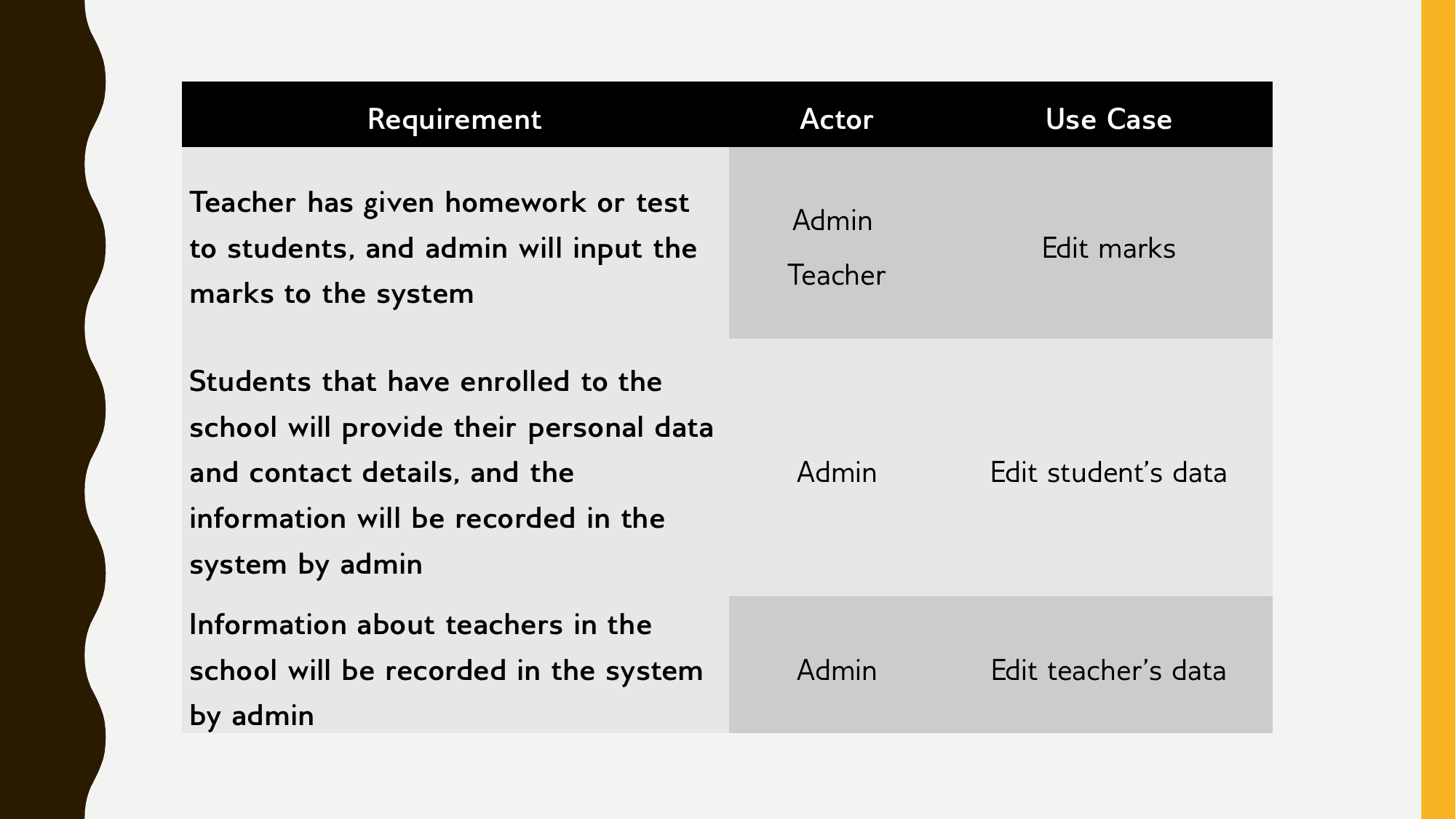

| Requirement | Actor | Use Case |
| --- | --- | --- |
| Teacher has given homework or test to students, and admin will input the marks to the system | Admin Teacher | Edit marks |
| Students that have enrolled to the school will provide their personal data and contact details, and the information will be recorded in the system by admin | Admin | Edit student’s data |
| Information about teachers in the school will be recorded in the system by admin | Admin | Edit teacher’s data |